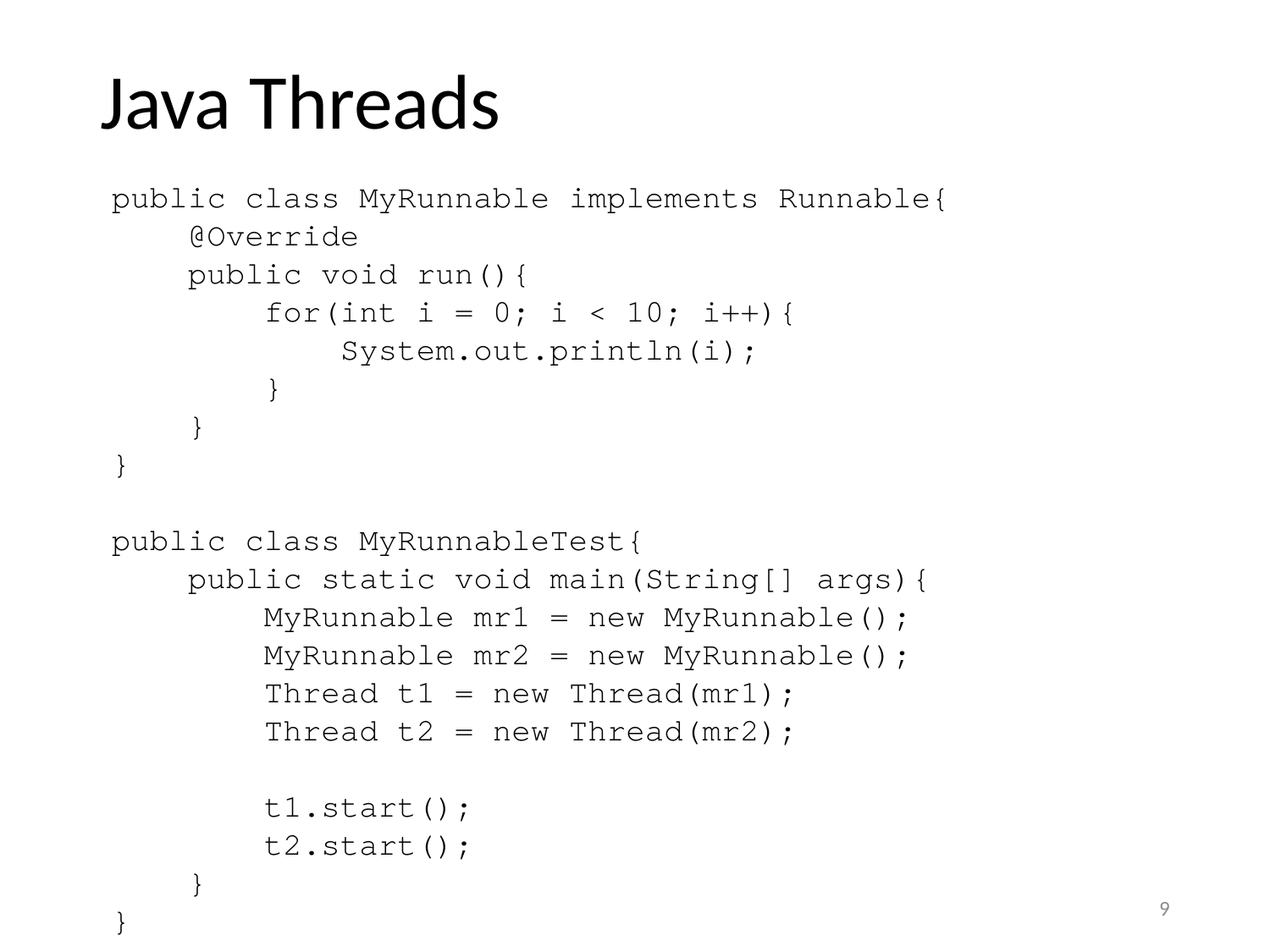

# Java Threads
public class MyRunnable implements Runnable{
    @Override
    public void run(){
        for(int i = 0; i < 10; i++){
            System.out.println(i);
        }
    }
}

public class MyRunnableTest{
    public static void main(String[] args){
        MyRunnable mr1 = new MyRunnable();
        MyRunnable mr2 = new MyRunnable();
        Thread t1 = new Thread(mr1);
        Thread t2 = new Thread(mr2);

        t1.start();
        t2.start();
    }
}
9